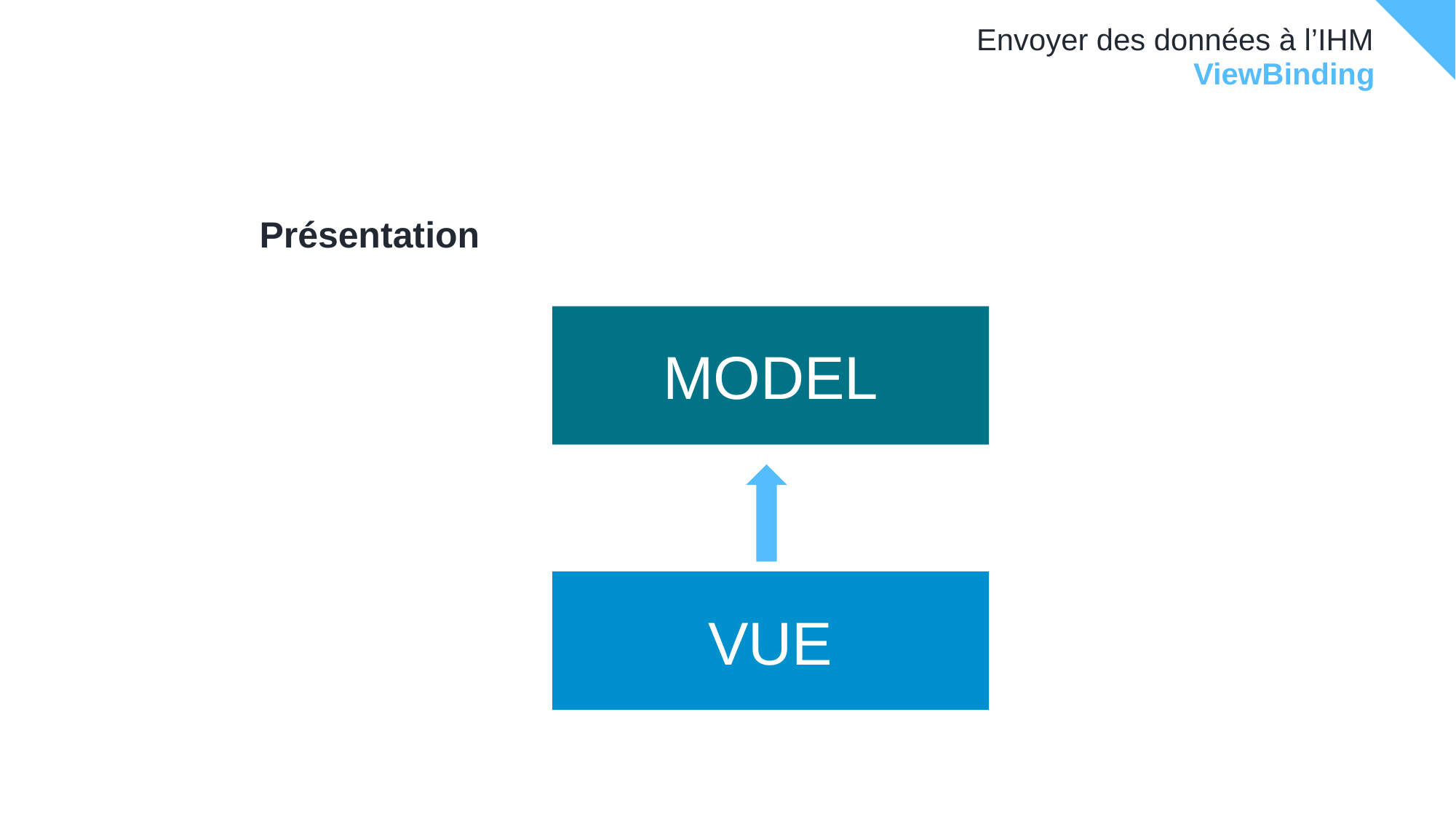

# Envoyer des données à l’IHM
ViewBinding
Présentation
MODEL

VUE